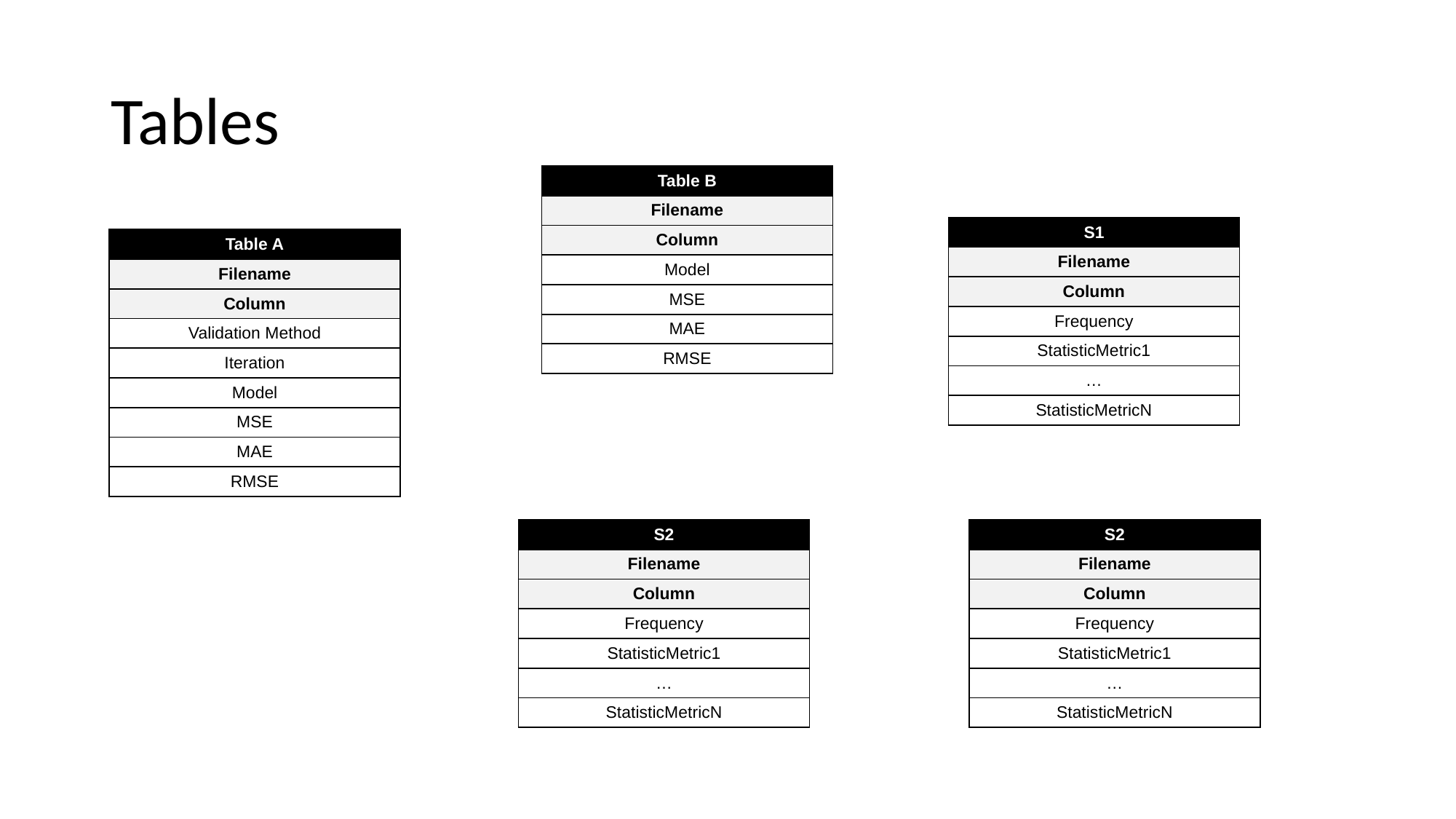

# Tables
| Table B |
| --- |
| Filename |
| Column |
| Model |
| MSE |
| MAE |
| RMSE |
| S1 |
| --- |
| Filename |
| Column |
| Frequency |
| StatisticMetric1 |
| … |
| StatisticMetricN |
| Table A |
| --- |
| Filename |
| Column |
| Validation Method |
| Iteration |
| Model |
| MSE |
| MAE |
| RMSE |
| S2 |
| --- |
| Filename |
| Column |
| Frequency |
| StatisticMetric1 |
| … |
| StatisticMetricN |
| S2 |
| --- |
| Filename |
| Column |
| Frequency |
| StatisticMetric1 |
| … |
| StatisticMetricN |